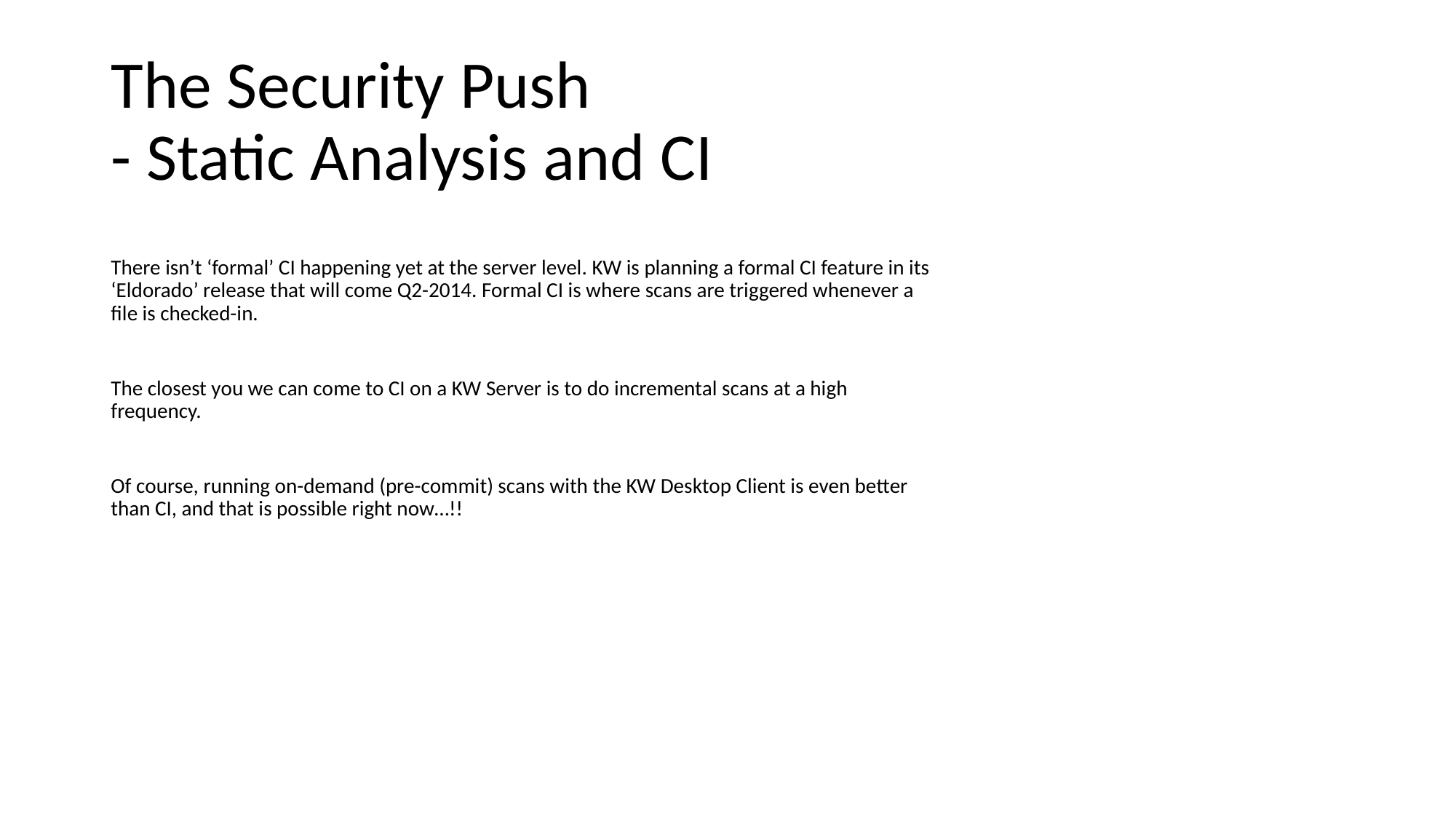

# The Security Push - Static Analysis and CI
There isn’t ‘formal’ CI happening yet at the server level. KW is planning a formal CI feature in its ‘Eldorado’ release that will come Q2-2014. Formal CI is where scans are triggered whenever a file is checked-in.

The closest you we can come to CI on a KW Server is to do incremental scans at a high frequency.

Of course, running on-demand (pre-commit) scans with the KW Desktop Client is even better than CI, and that is possible right now…!!